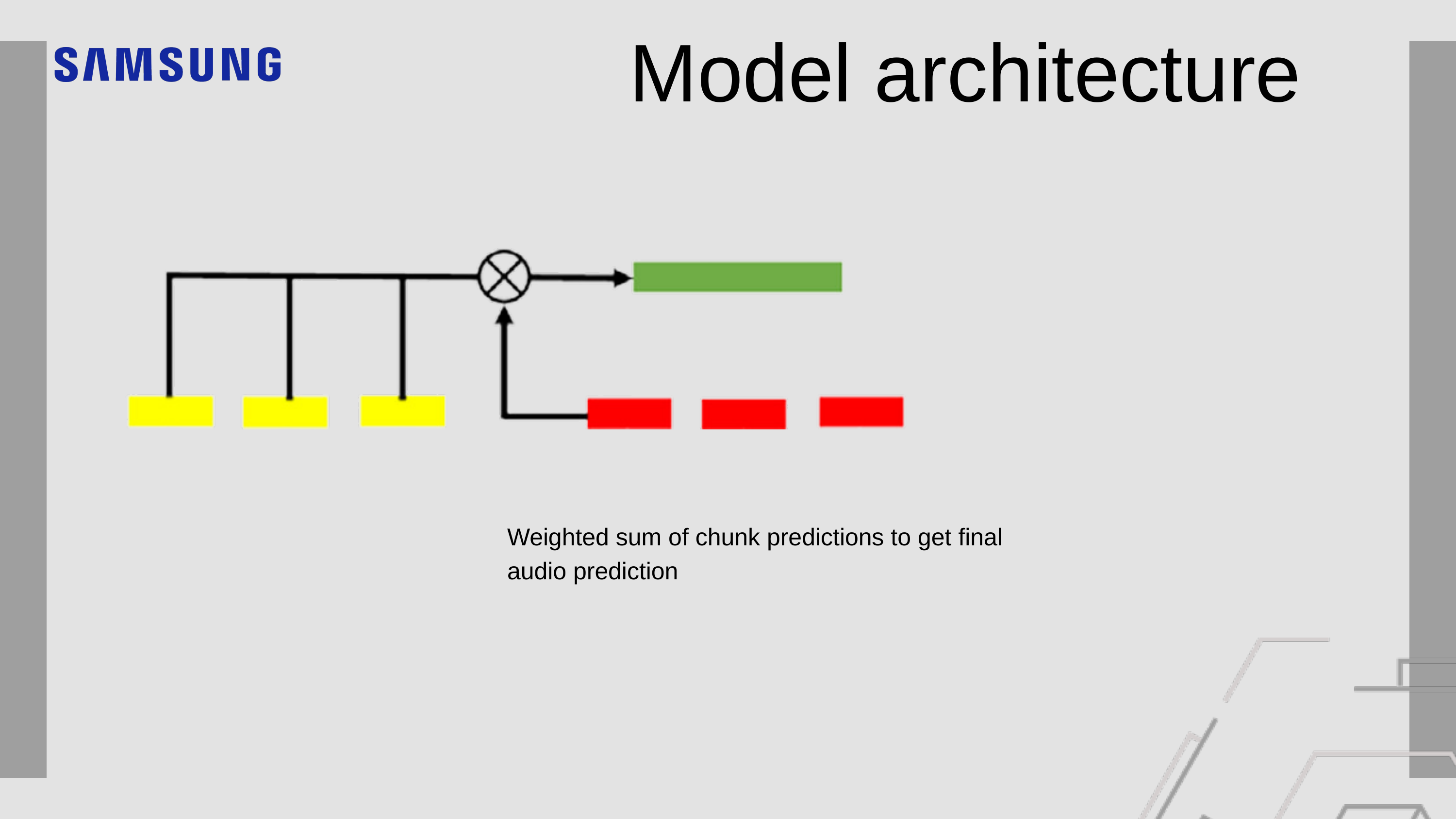

Model architecture

Weighted sum of chunk predictions to get final audio prediction